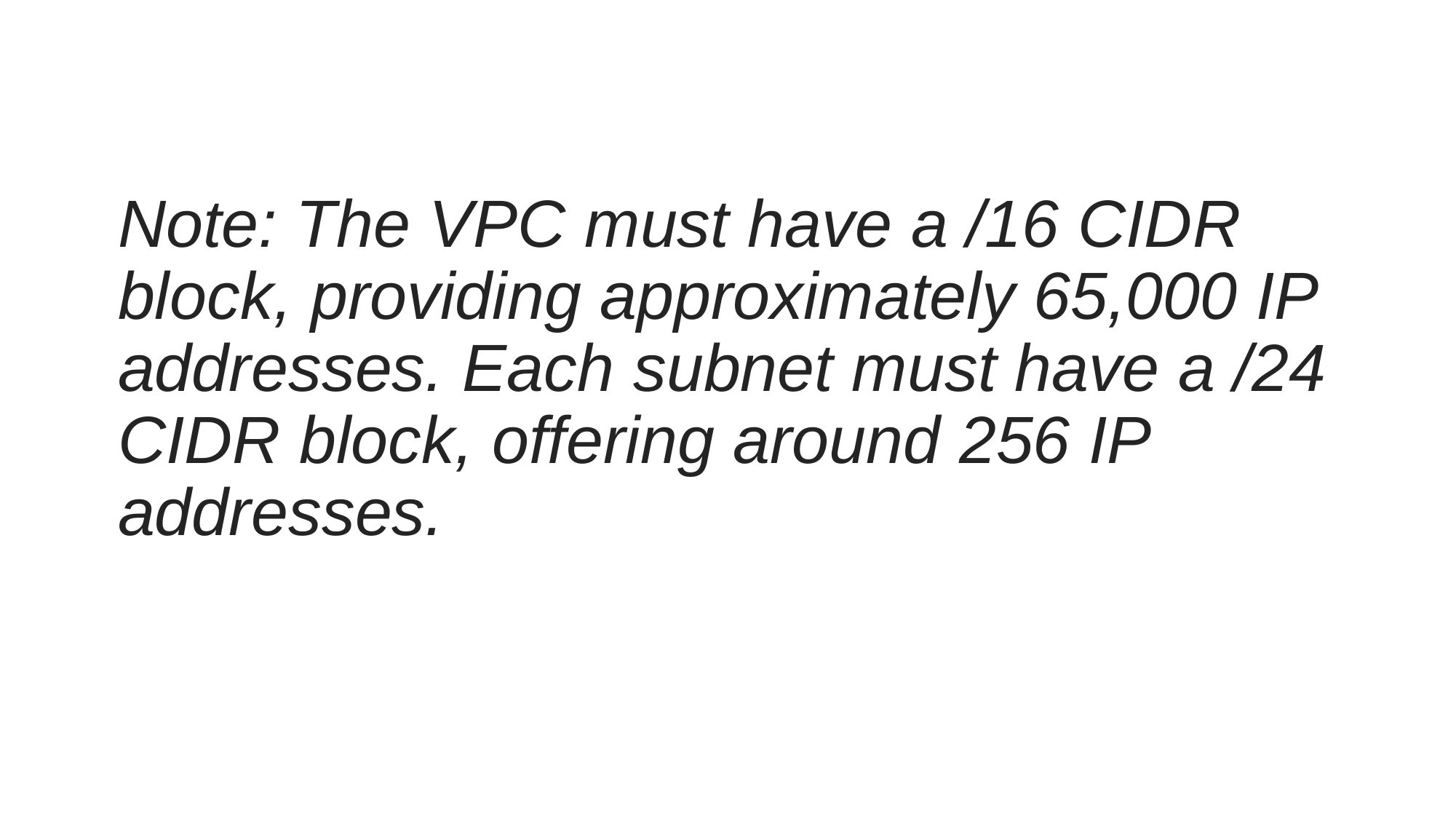

# Note: The VPC must have a /16 CIDR block, providing approximately 65,000 IP addresses. Each subnet must have a /24 CIDR block, offering around 256 IP addresses.